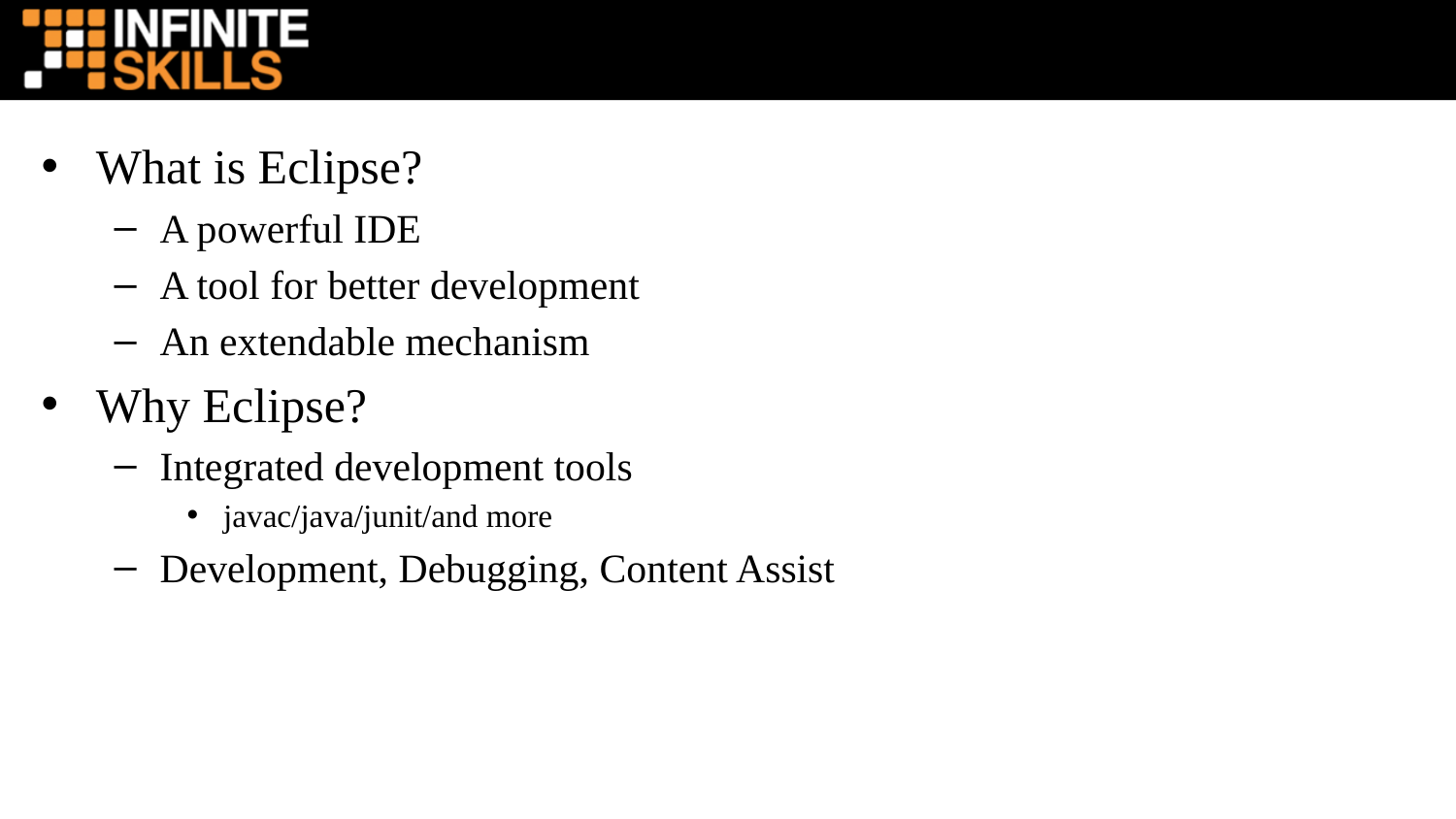

What is Eclipse?
A powerful IDE
A tool for better development
An extendable mechanism
Why Eclipse?
Integrated development tools
javac/java/junit/and more
Development, Debugging, Content Assist